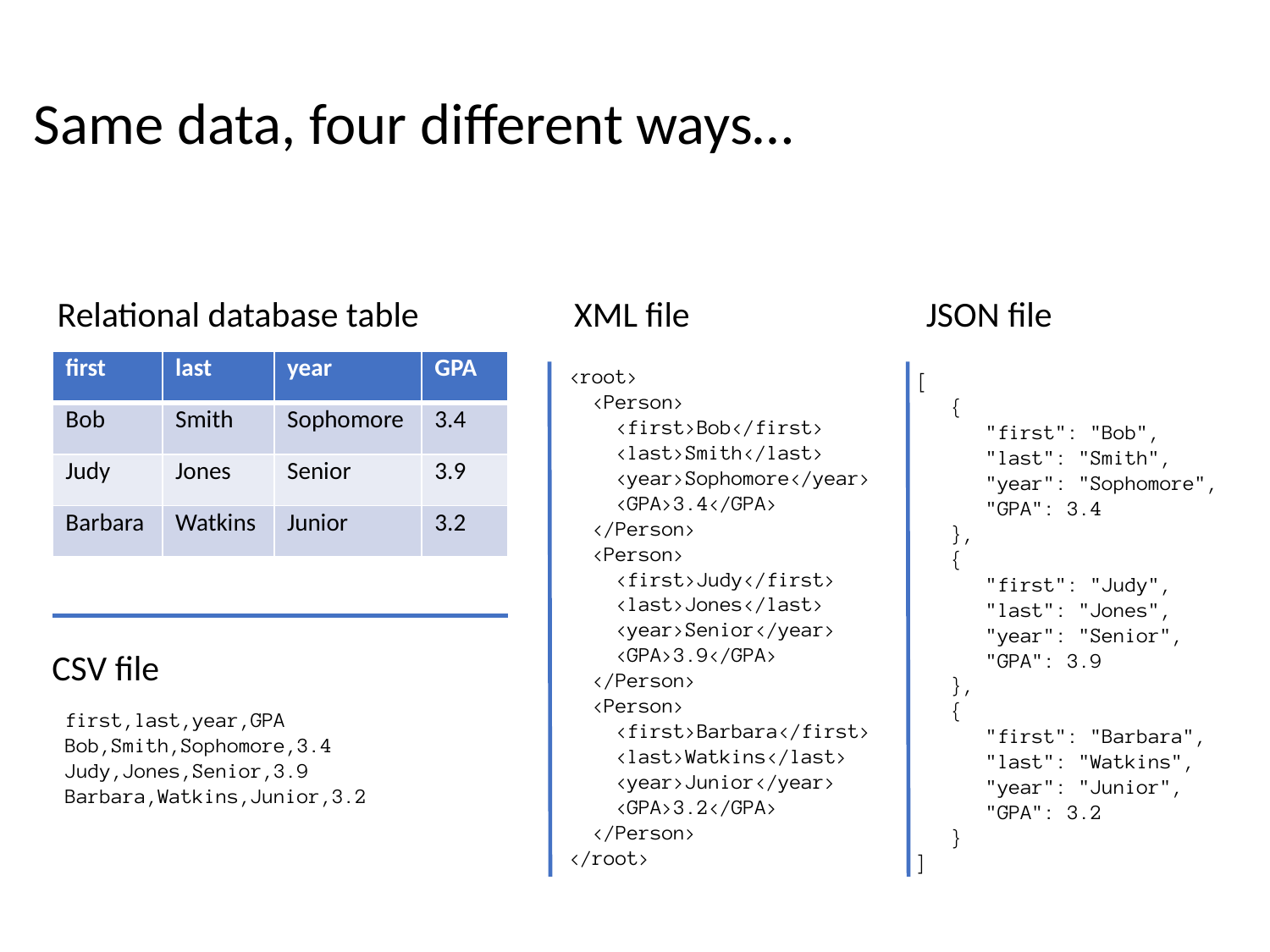

# Same data, four different ways…
Relational database table
XML file
JSON file
| first | last | year | GPA |
| --- | --- | --- | --- |
| Bob | Smith | Sophomore | 3.4 |
| Judy | Jones | Senior | 3.9 |
| Barbara | Watkins | Junior | 3.2 |
<root>
  <Person>
    <first>Bob</first>
    <last>Smith</last>
    <year>Sophomore</year>
    <GPA>3.4</GPA>
  </Person>
  <Person>
    <first>Judy</first>
    <last>Jones</last>
    <year>Senior</year>
    <GPA>3.9</GPA>
  </Person>
  <Person>
    <first>Barbara</first>
    <last>Watkins</last>
    <year>Junior</year>
    <GPA>3.2</GPA>
  </Person>
</root>
[
   {
      "first": "Bob",
      "last": "Smith",
      "year": "Sophomore",
      "GPA": 3.4
   },
   {
      "first": "Judy",
      "last": "Jones",
      "year": "Senior",
      "GPA": 3.9
   },
   {
      "first": "Barbara",
      "last": "Watkins",
      "year": "Junior",
      "GPA": 3.2
   }
]
CSV file
first,last,year,GPA
Bob,Smith,Sophomore,3.4
Judy,Jones,Senior,3.9
Barbara,Watkins,Junior,3.2